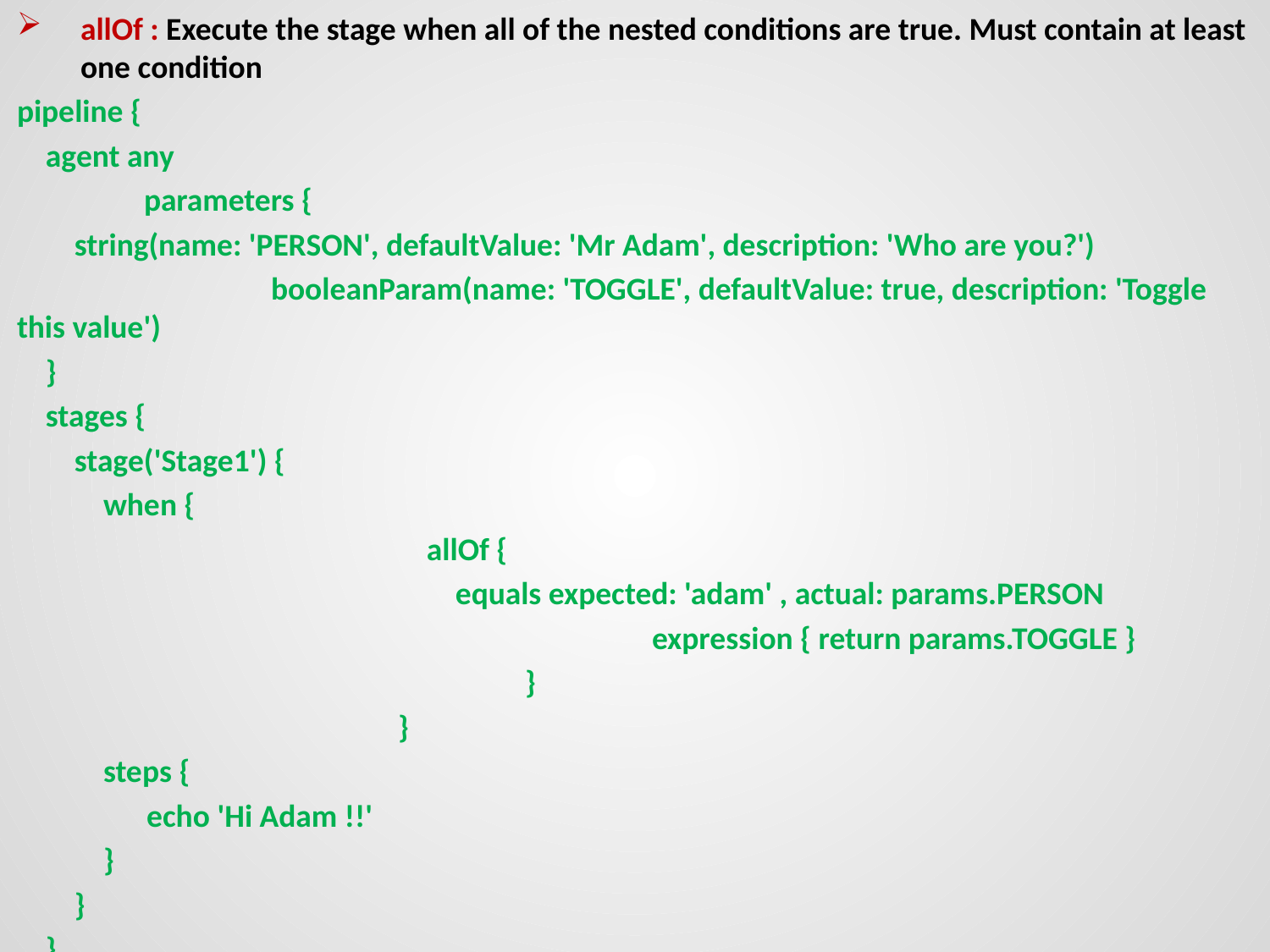

allOf : Execute the stage when all of the nested conditions are true. Must contain at least one condition
pipeline {
    agent any
	parameters {
        string(name: 'PERSON', defaultValue: 'Mr Adam', description: 'Who are you?')
		booleanParam(name: 'TOGGLE', defaultValue: true, description: 'Toggle this value')
    }
    stages {
        stage('Stage1') {
            when {
			    allOf {
			        equals expected: 'adam' , actual: params.PERSON
					expression { return params.TOGGLE }
				}
			}
            steps {
                  echo 'Hi Adam !!'
            }
        }
    }
}